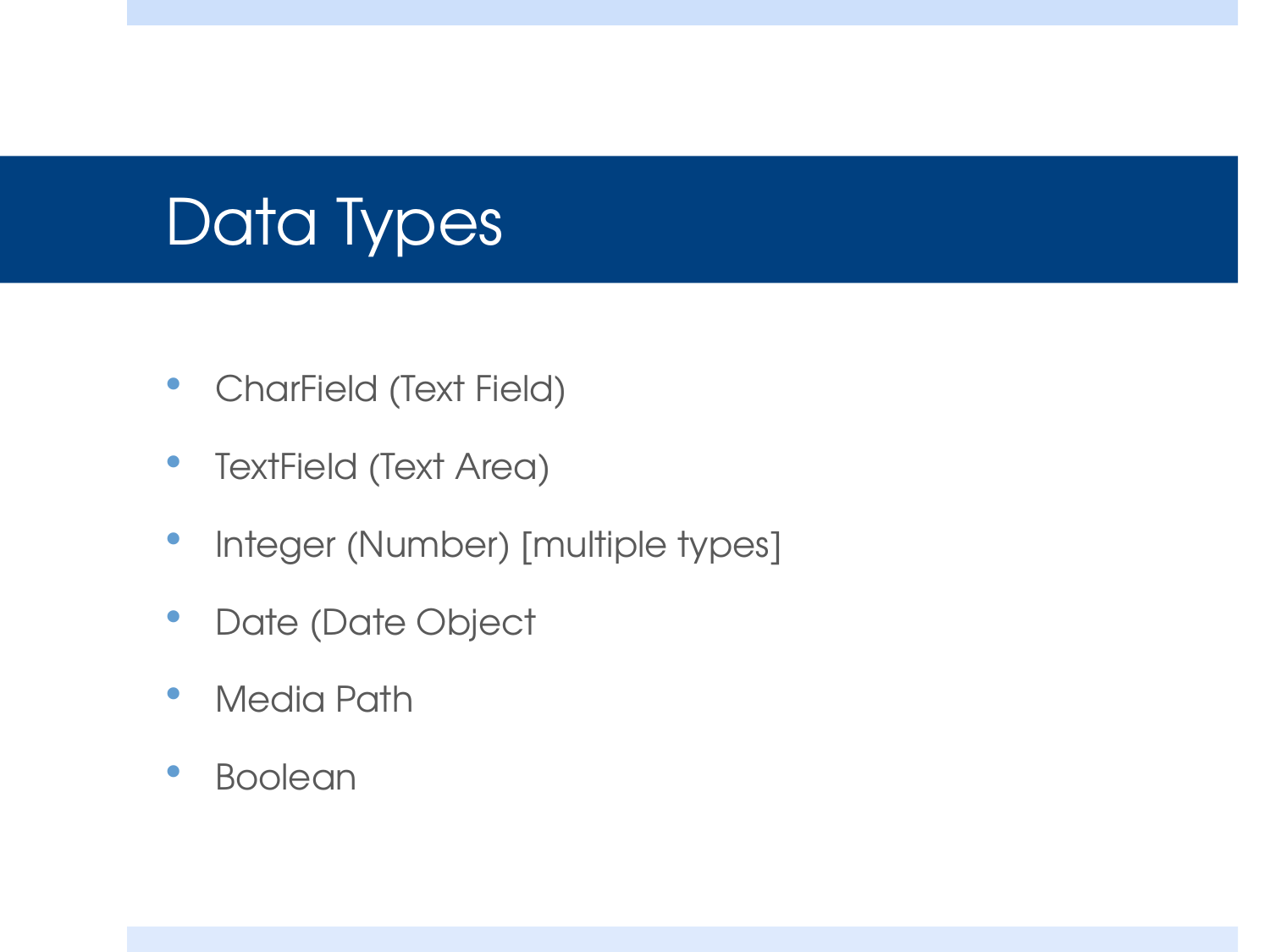

# Data Types
CharField (Text Field)
TextField (Text Area)
Integer (Number) [multiple types]
Date (Date Object
Media Path
Boolean